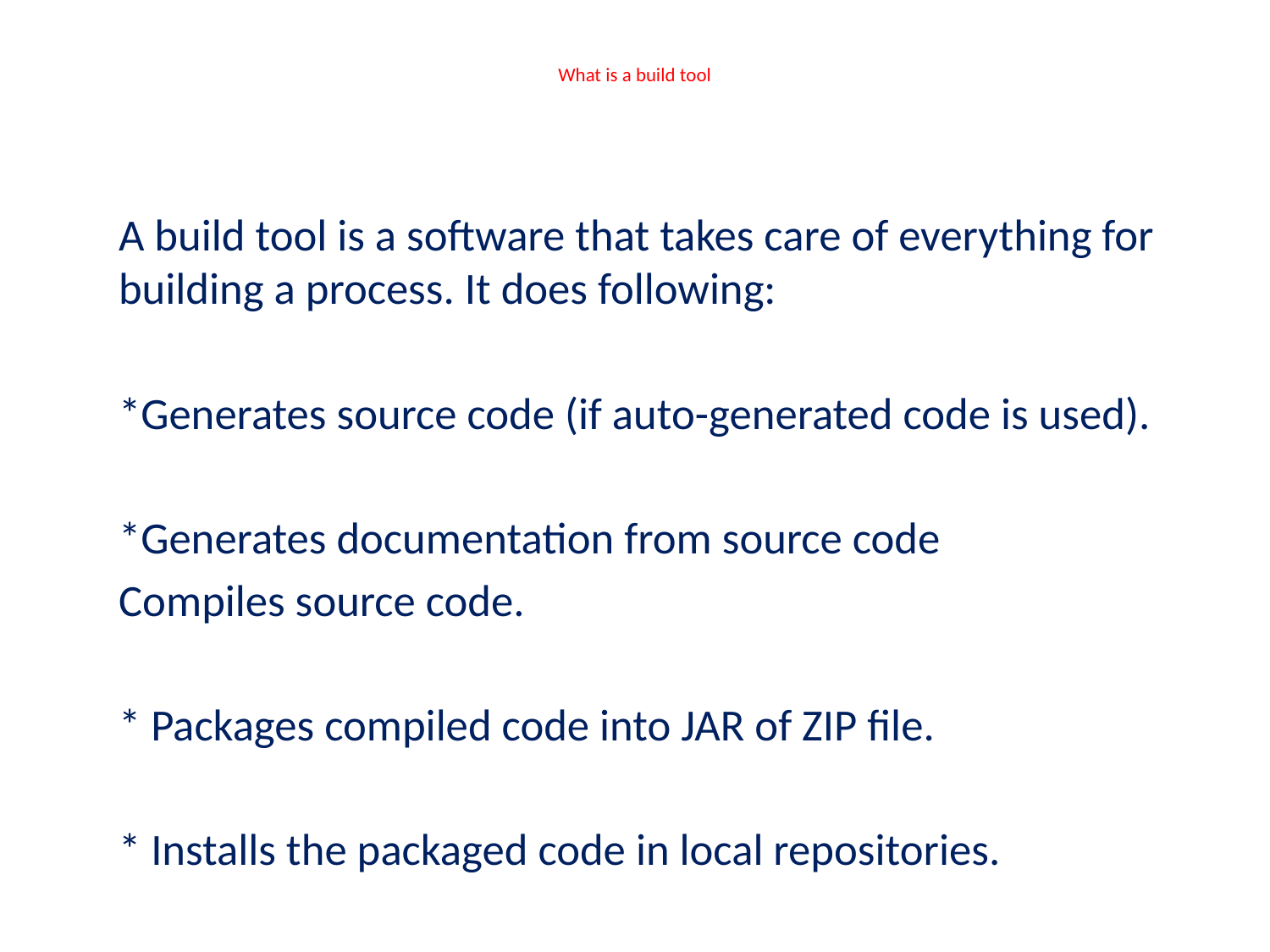

# What is a build tool

A build tool is a software that takes care of everything for building a process. It does following:

*Generates source code (if auto-generated code is used).

*Generates documentation from source code
Compiles source code.

* Packages compiled code into JAR of ZIP file.

* Installs the packaged code in local repositories.